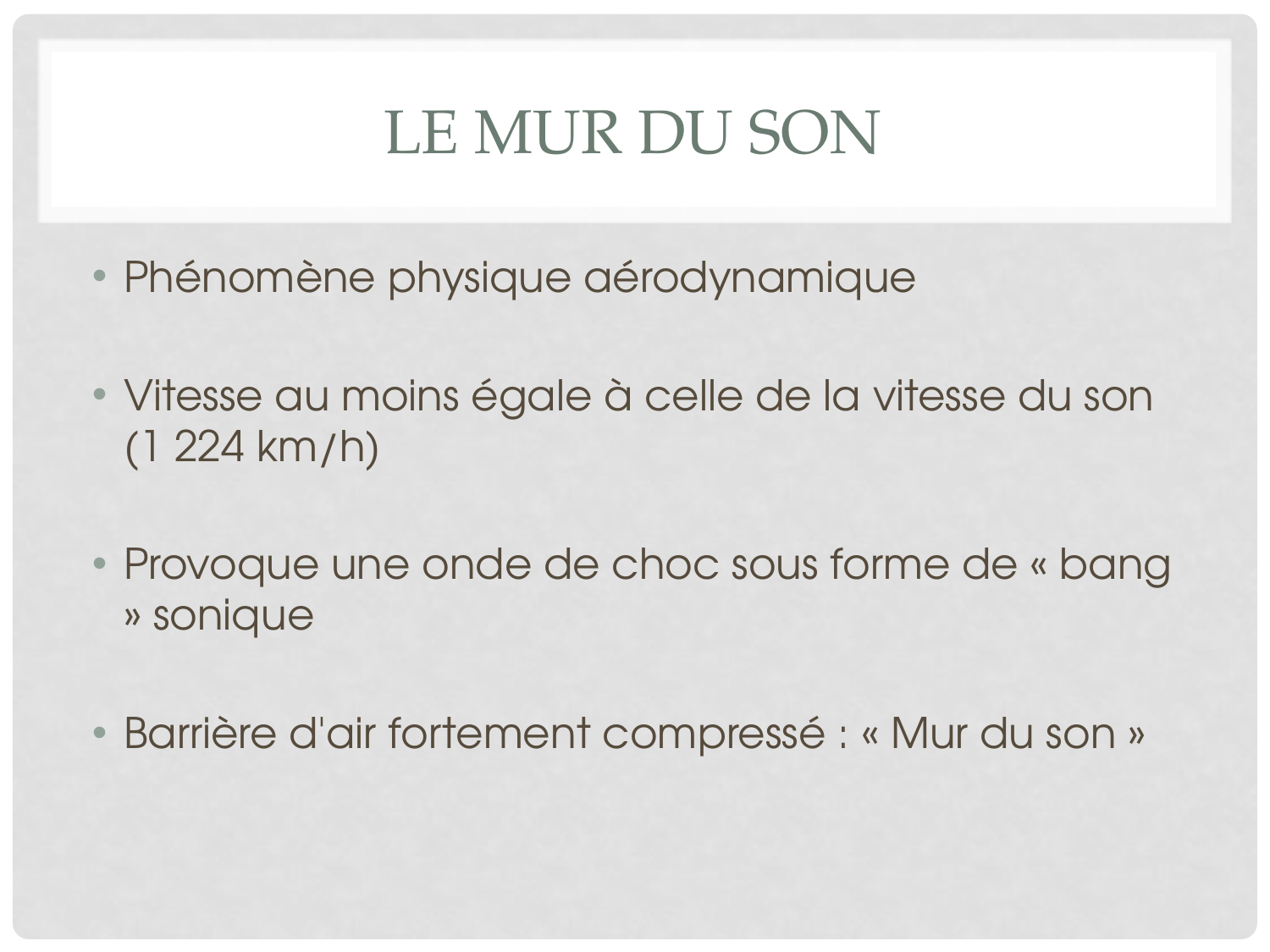

# Le mur du son
Phénomène physique aérodynamique

Vitesse au moins égale à celle de la vitesse du son (1 224 km/h)

Provoque une onde de choc sous forme de « bang » sonique

Barrière d'air fortement compressé : « Mur du son »